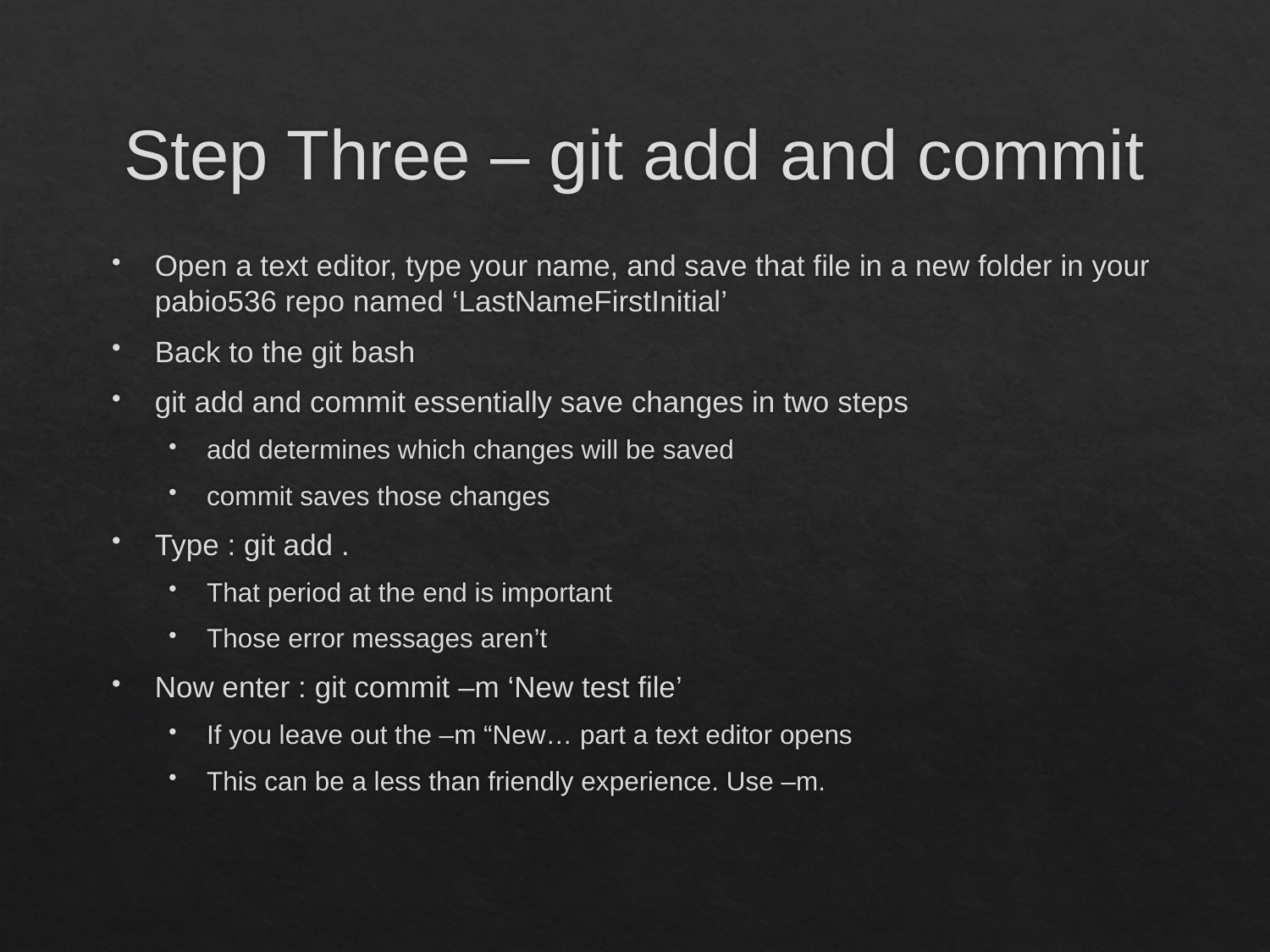

# Step Three – git add and commit
Open a text editor, type your name, and save that file in a new folder in your pabio536 repo named ‘LastNameFirstInitial’
Back to the git bash
git add and commit essentially save changes in two steps
add determines which changes will be saved
commit saves those changes
Type : git add .
That period at the end is important
Those error messages aren’t
Now enter : git commit –m ‘New test file’
If you leave out the –m “New… part a text editor opens
This can be a less than friendly experience. Use –m.